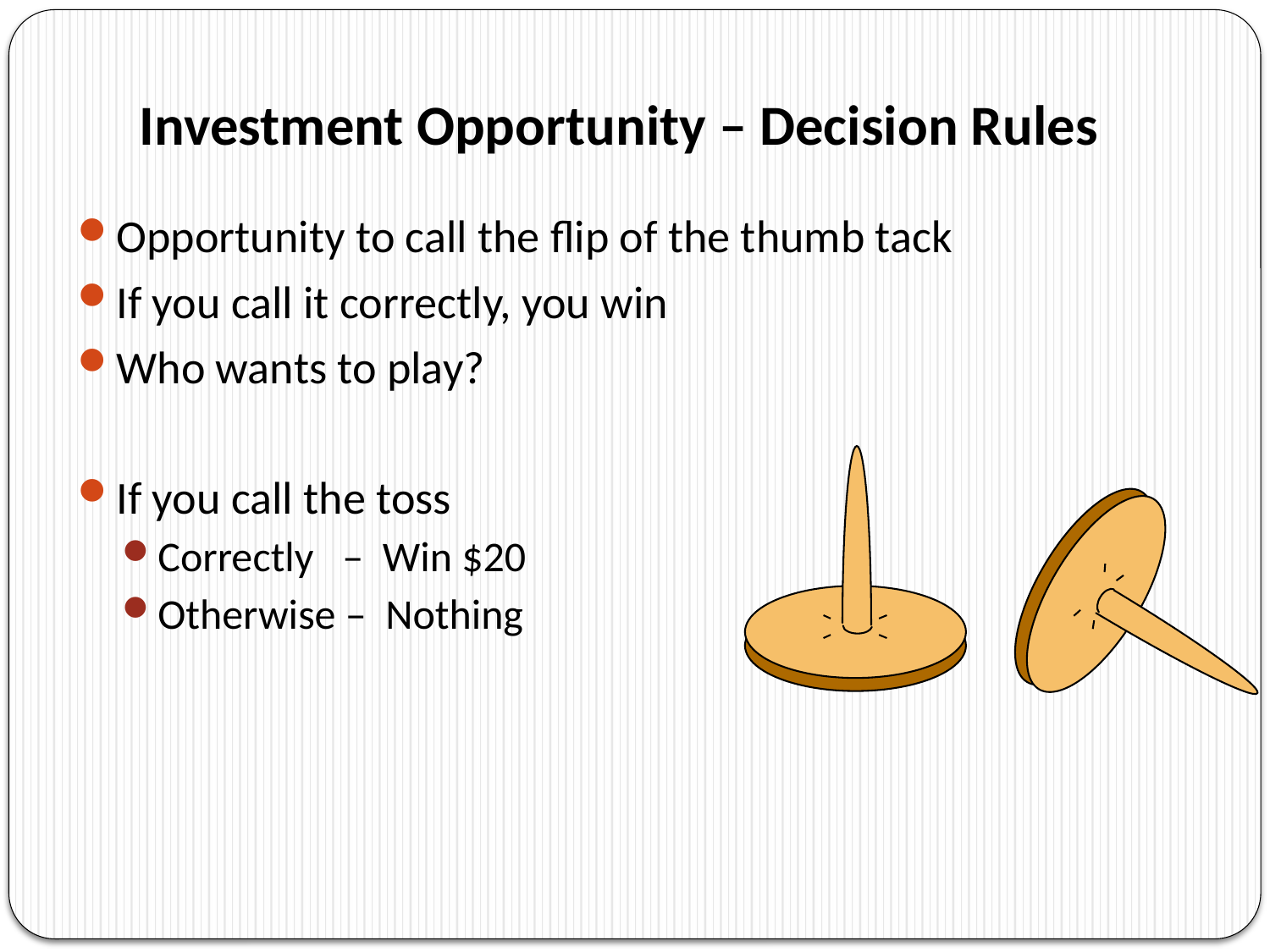

# Investment Opportunity – Decision Rules
Opportunity to call the flip of the thumb tack
If you call it correctly, you win
Who wants to play?

If you call the toss
Correctly   –  Win $20
Otherwise –  Nothing